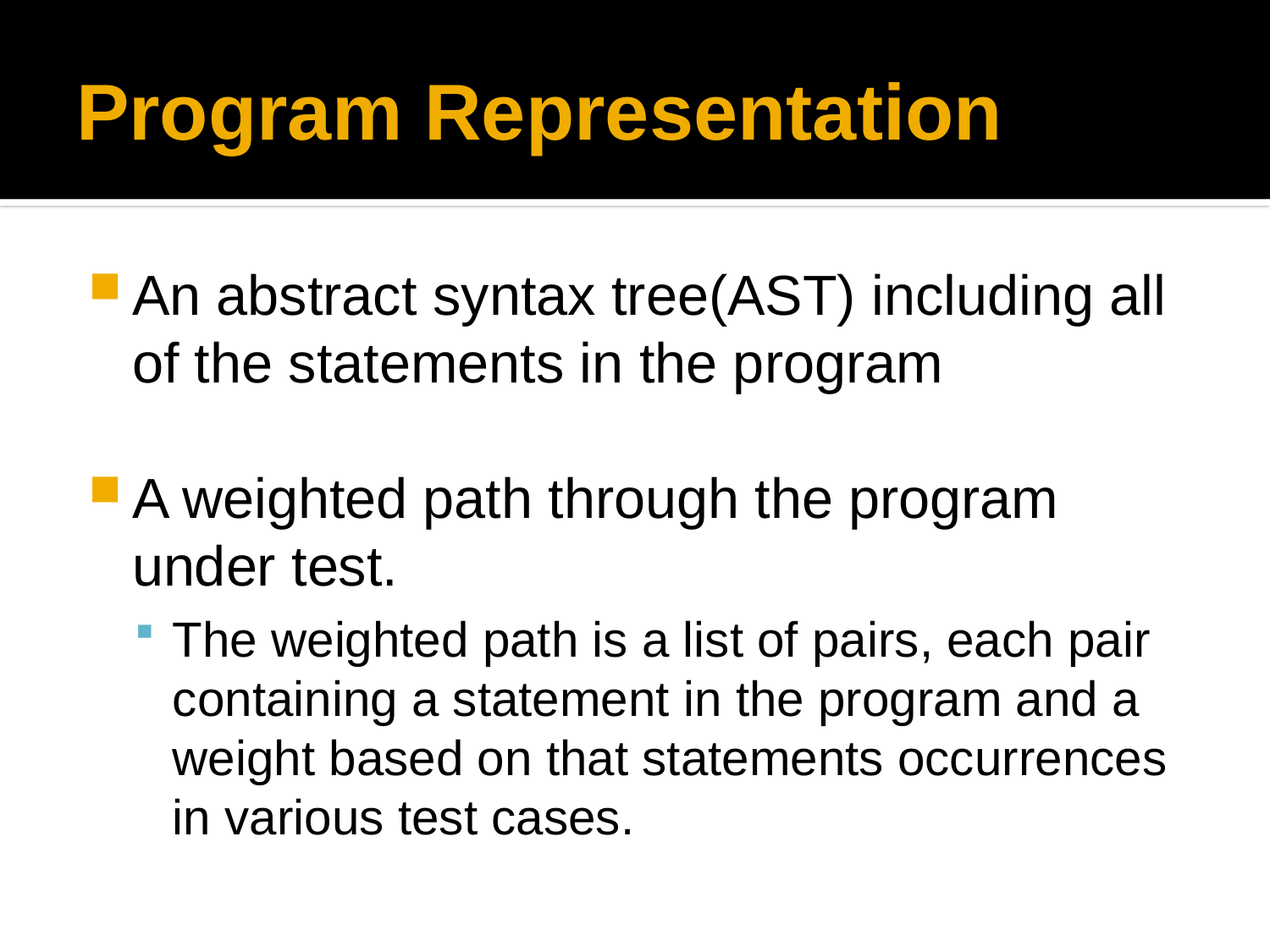

# Program Representation
An abstract syntax tree(AST) including all of the statements in the program

A weighted path through the program under test.
The weighted path is a list of pairs, each pair containing a statement in the program and a weight based on that statements occurrences in various test cases.